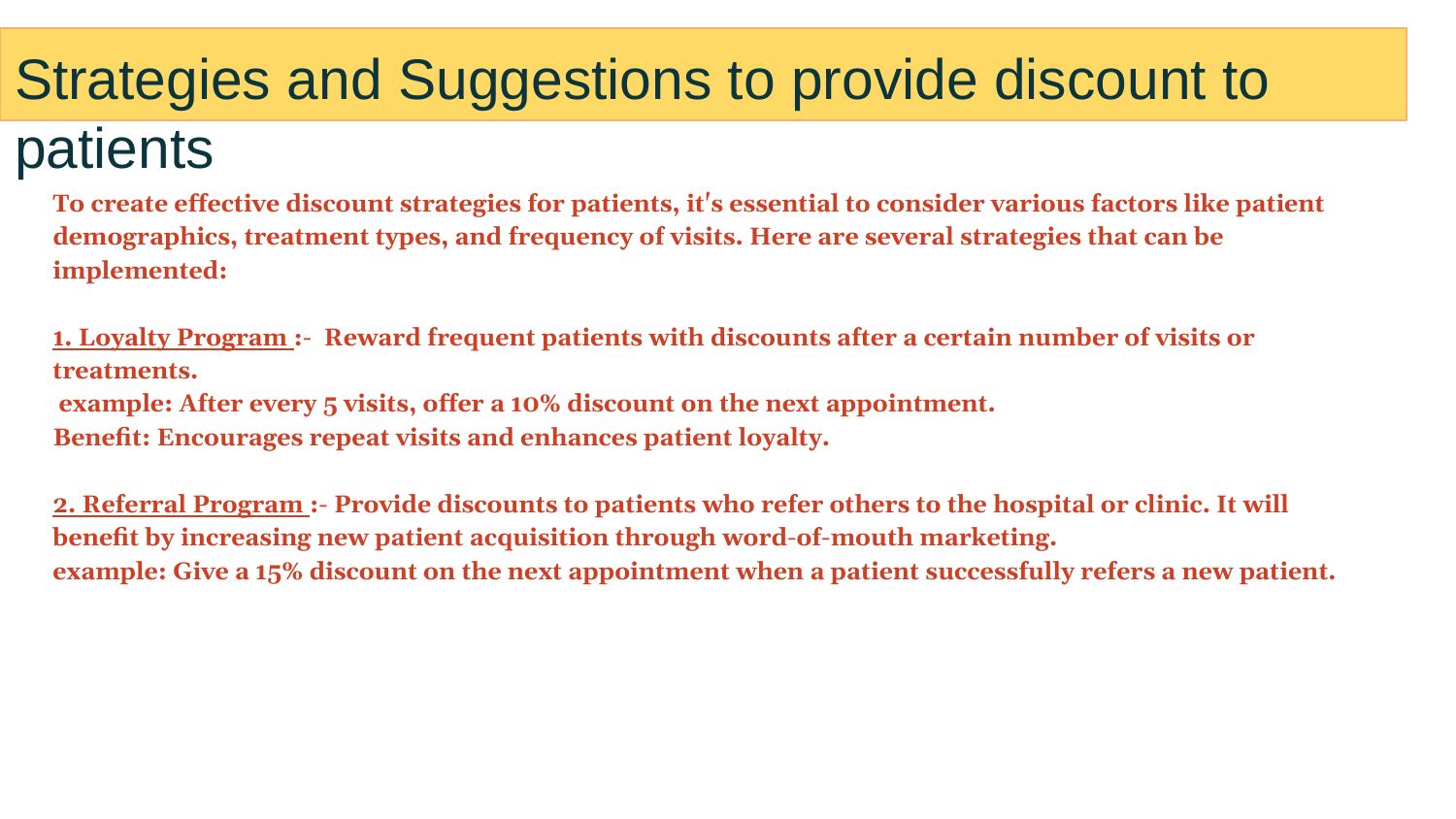

# Strategies and Suggestions to provide discount to patients
To create effective discount strategies for patients, it's essential to consider various factors like patient demographics, treatment types, and frequency of visits. Here are several strategies that can be implemented:

1. Loyalty Program :-  Reward frequent patients with discounts after a certain number of visits or treatments.
 example: After every 5 visits, offer a 10% discount on the next appointment.
Benefit: Encourages repeat visits and enhances patient loyalty.

2. Referral Program :- Provide discounts to patients who refer others to the hospital or clinic. It will benefit by increasing new patient acquisition through word-of-mouth marketing.
example: Give a 15% discount on the next appointment when a patient successfully refers a new patient.